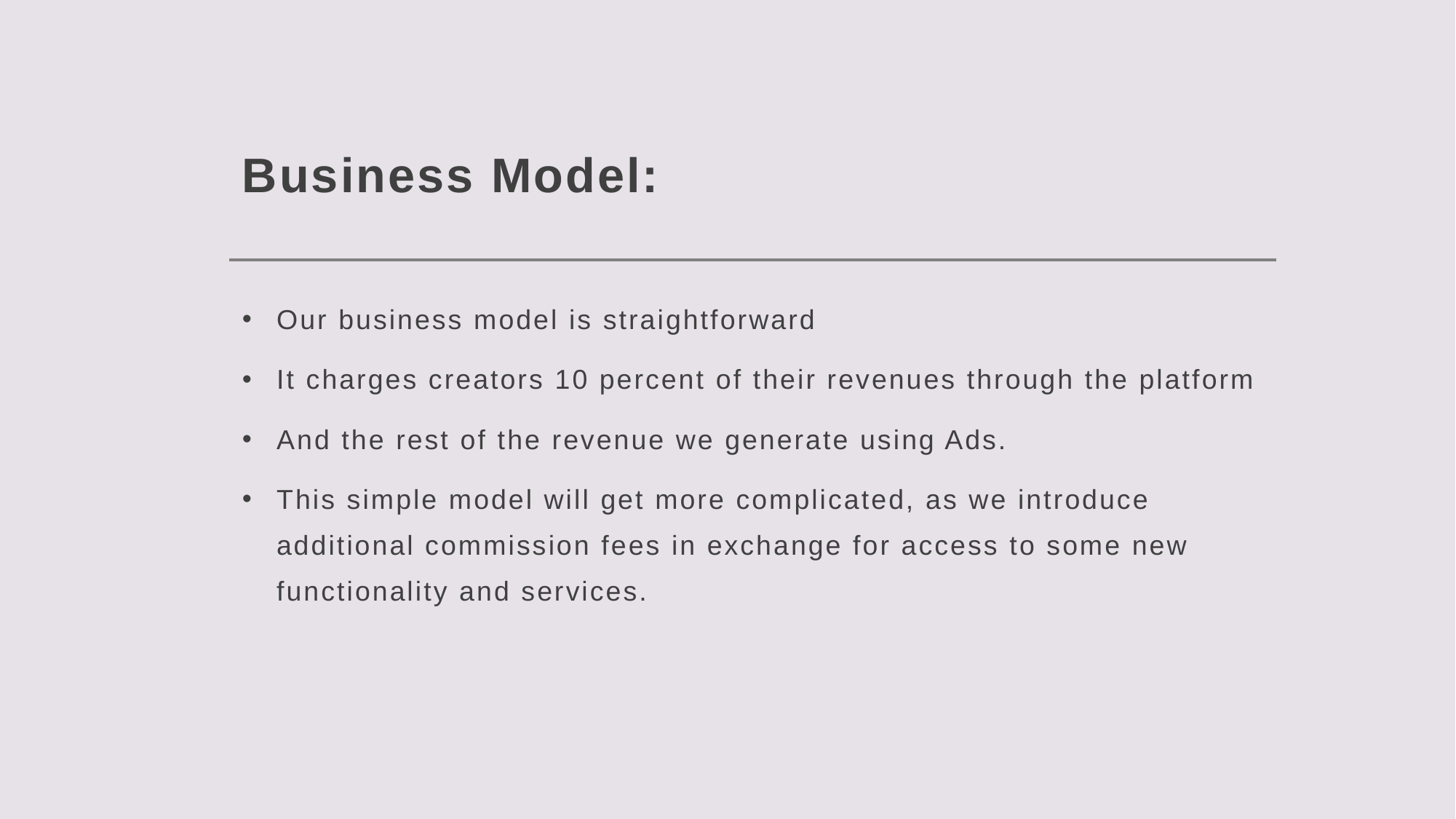

# Business Model:
Our business model is straightforward
It charges creators 10 percent of their revenues through the platform
And the rest of the revenue we generate using Ads.
This simple model will get more complicated, as we introduce additional commission fees in exchange for access to some new functionality and services.